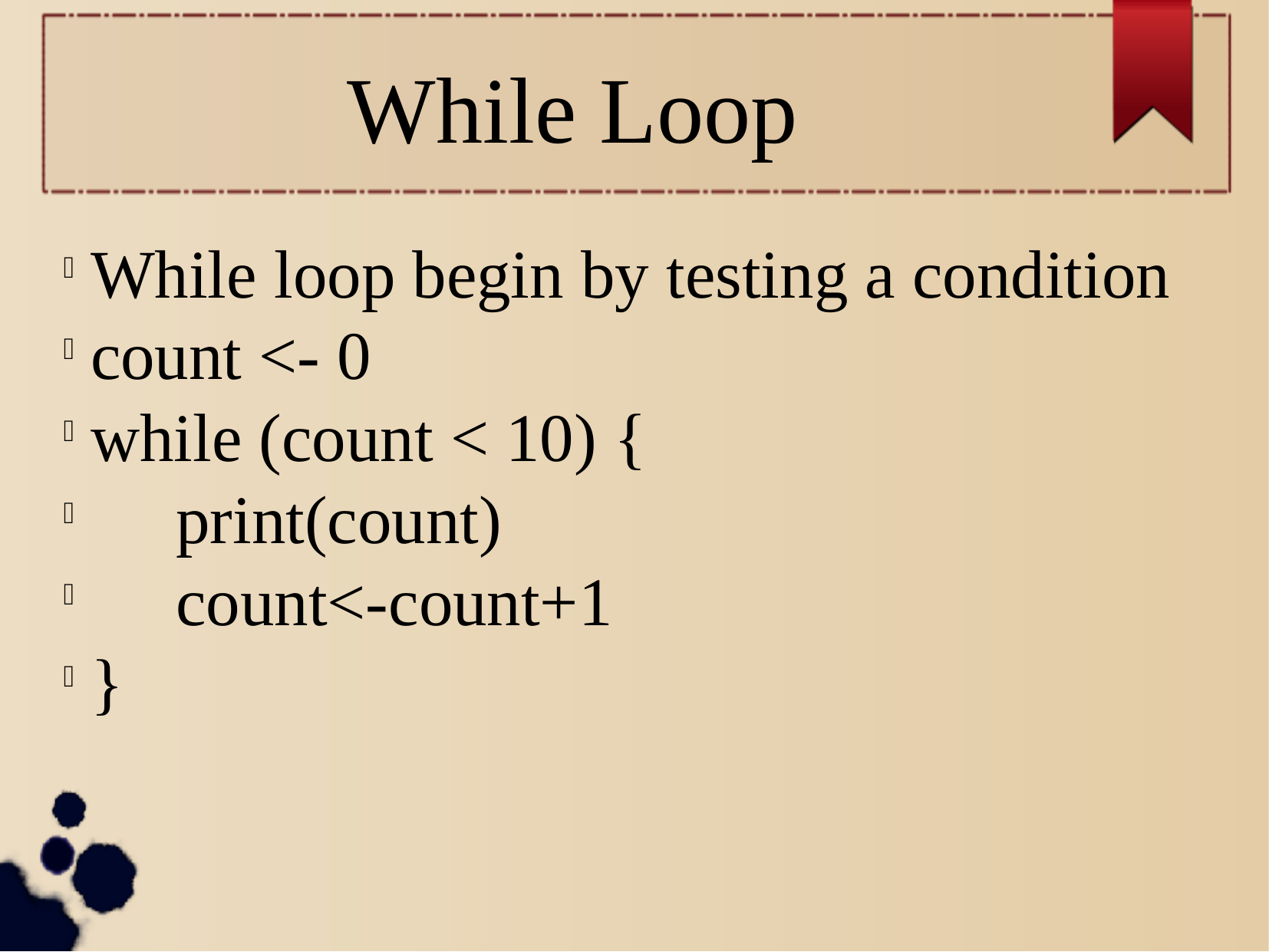

While Loop
While loop begin by testing a condition
count <- 0
while (count < 10) {
     print(count)
     count<-count+1
}